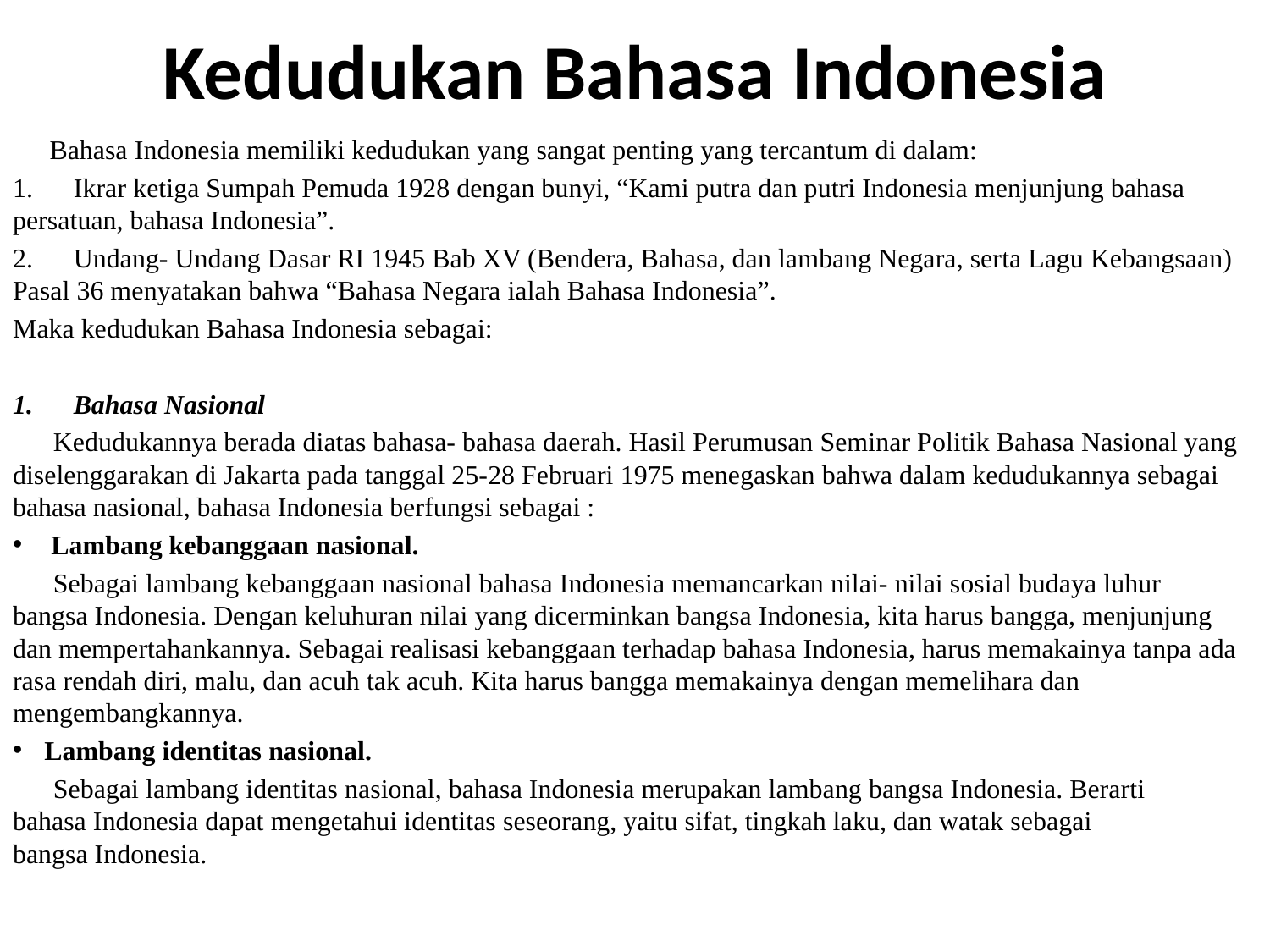

# Kedudukan Bahasa Indonesia
      Bahasa Indonesia memiliki kedudukan yang sangat penting yang tercantum di dalam:
1.      Ikrar ketiga Sumpah Pemuda 1928 dengan bunyi, “Kami putra dan putri Indonesia menjunjung bahasa persatuan, bahasa Indonesia”.
2.      Undang- Undang Dasar RI 1945 Bab XV (Bendera, Bahasa, dan lambang Negara, serta Lagu Kebangsaan) Pasal 36 menyatakan bahwa “Bahasa Negara ialah Bahasa Indonesia”.
Maka kedudukan Bahasa Indonesia sebagai:

1.      Bahasa Nasional
      Kedudukannya berada diatas bahasa- bahasa daerah. Hasil Perumusan Seminar Politik Bahasa Nasional yang diselenggarakan di Jakarta pada tanggal 25-28 Februari 1975 menegaskan bahwa dalam kedudukannya sebagai bahasa nasional, bahasa Indonesia berfungsi sebagai :
     Lambang kebanggaan nasional.
      Sebagai lambang kebanggaan nasional bahasa Indonesia memancarkan nilai- nilai sosial budaya luhur bangsa Indonesia. Dengan keluhuran nilai yang dicerminkan bangsa Indonesia, kita harus bangga, menjunjung dan mempertahankannya. Sebagai realisasi kebanggaan terhadap bahasa Indonesia, harus memakainya tanpa ada rasa rendah diri, malu, dan acuh tak acuh. Kita harus bangga memakainya dengan memelihara dan mengembangkannya.
    Lambang identitas nasional.
      Sebagai lambang identitas nasional, bahasa Indonesia merupakan lambang bangsa Indonesia. Berarti bahasa Indonesia dapat mengetahui identitas seseorang, yaitu sifat, tingkah laku, dan watak sebagai bangsa Indonesia.